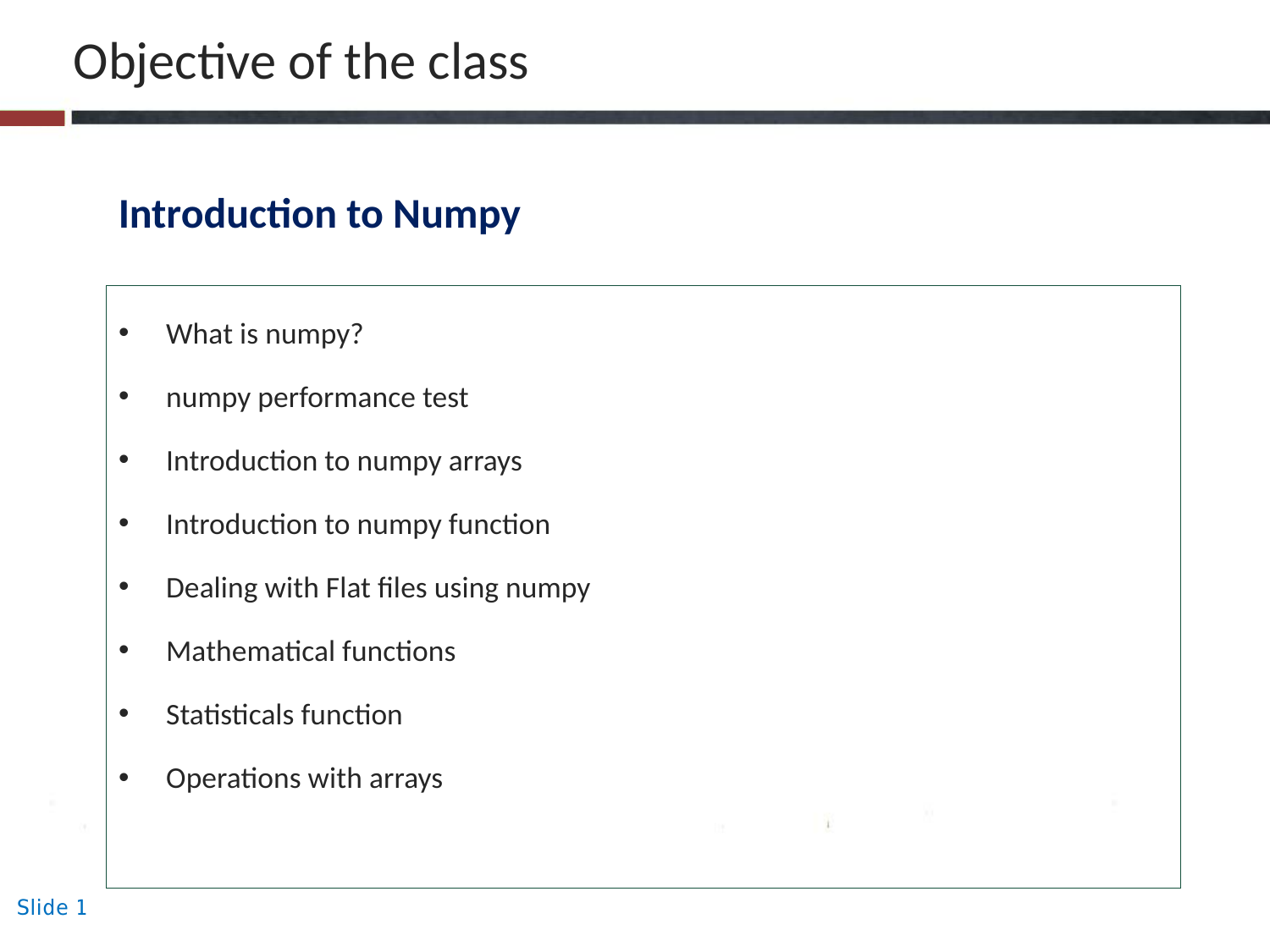

# Objective of the class
Introduction to Numpy
What is numpy?
numpy performance test
Introduction to numpy arrays
Introduction to numpy function
Dealing with Flat files using numpy
Mathematical functions
Statisticals function
Operations with arrays